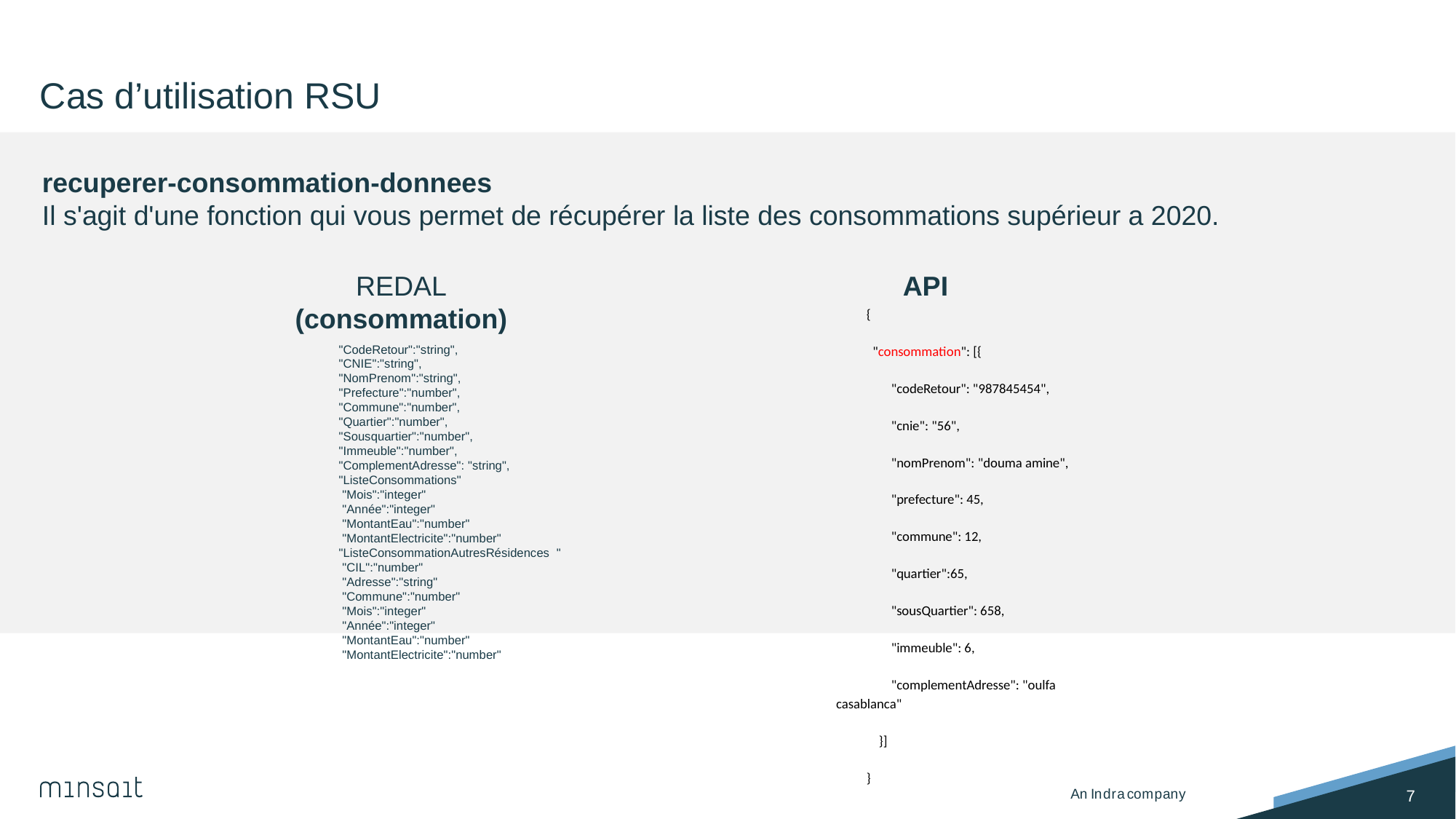

# Cas d’utilisation RSU

recuperer-consommation-donnees
Il s'agit d'une fonction qui vous permet de récupérer la liste des consommations supérieur a 2020.
REDAL
(consommation)
API
{
  "consommation": [{
        "codeRetour": "987845454",
        "cnie": "56",
        "nomPrenom": "douma amine",
        "prefecture": 45,
        "commune": 12,
        "quartier":65,
        "sousQuartier": 658,
        "immeuble": 6,
        "complementAdresse": "oulfa casablanca"
    }]
}
"CodeRetour":"string",
"CNIE":"string",
"NomPrenom":"string",
"Prefecture":"number",
"Commune":"number",
"Quartier":"number",
"Sousquartier":"number",
"Immeuble":"number",
"ComplementAdresse": "string",
"ListeConsommations"
 "Mois":"integer"
 "Année":"integer"
 "MontantEau":"number"
 "MontantElectricite":"number"
"ListeConsommationAutresRésidences  "
 "CIL":"number"
 "Adresse":"string"
 "Commune":"number"
 "Mois":"integer"
 "Année":"integer"
 "MontantEau":"number"
 "MontantElectricite":"number"